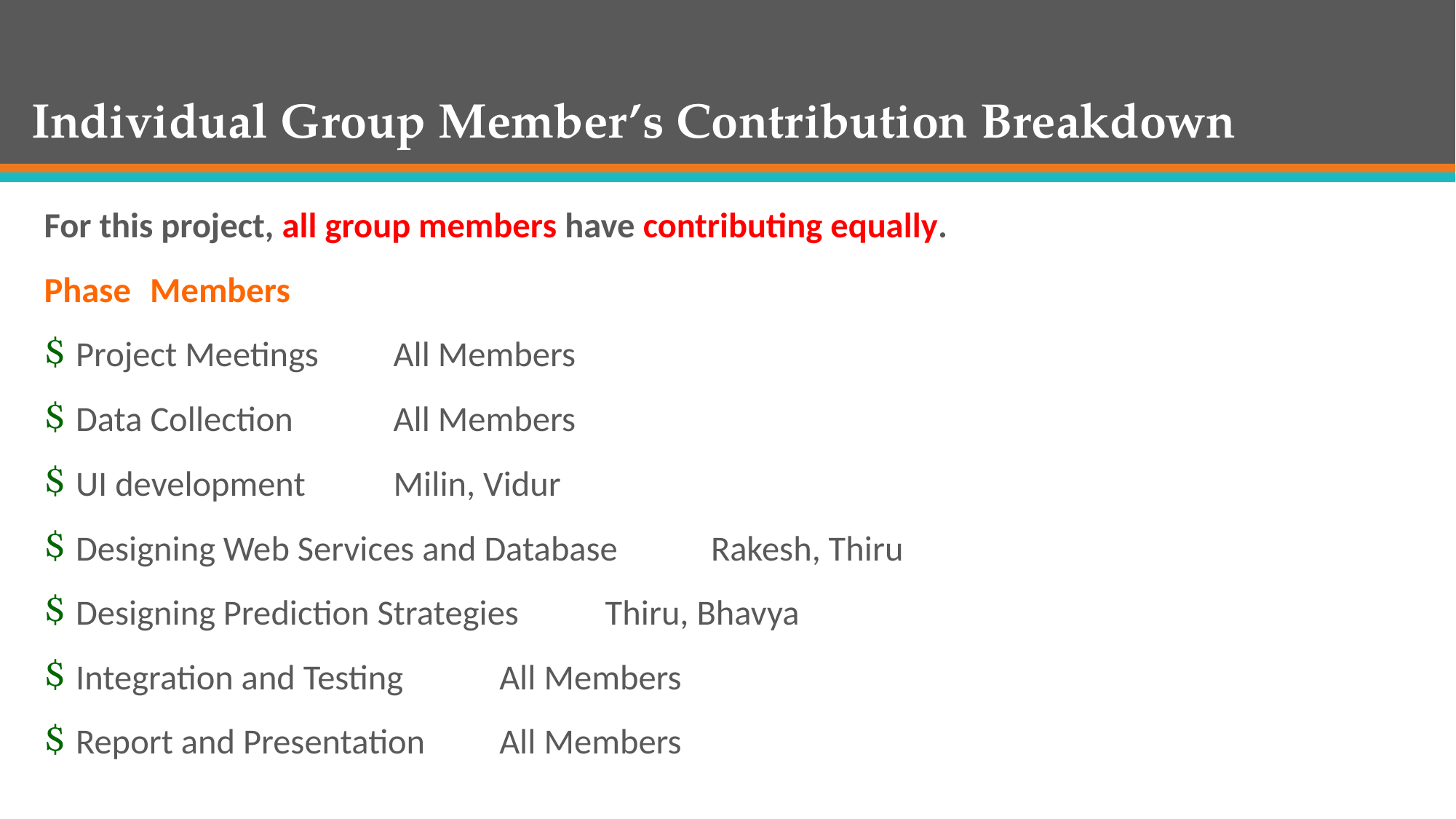

# Individual Group Member’s Contribution Breakdown
For this project, all group members have contributing equally.
Phase 						Members
Project Meetings 					All Members
Data Collection 					All Members
UI development					Milin, Vidur
Designing Web Services and Database		Rakesh, Thiru
Designing Prediction Strategies			Thiru, Bhavya
Integration and Testing 				All Members
Report and Presentation 				All Members